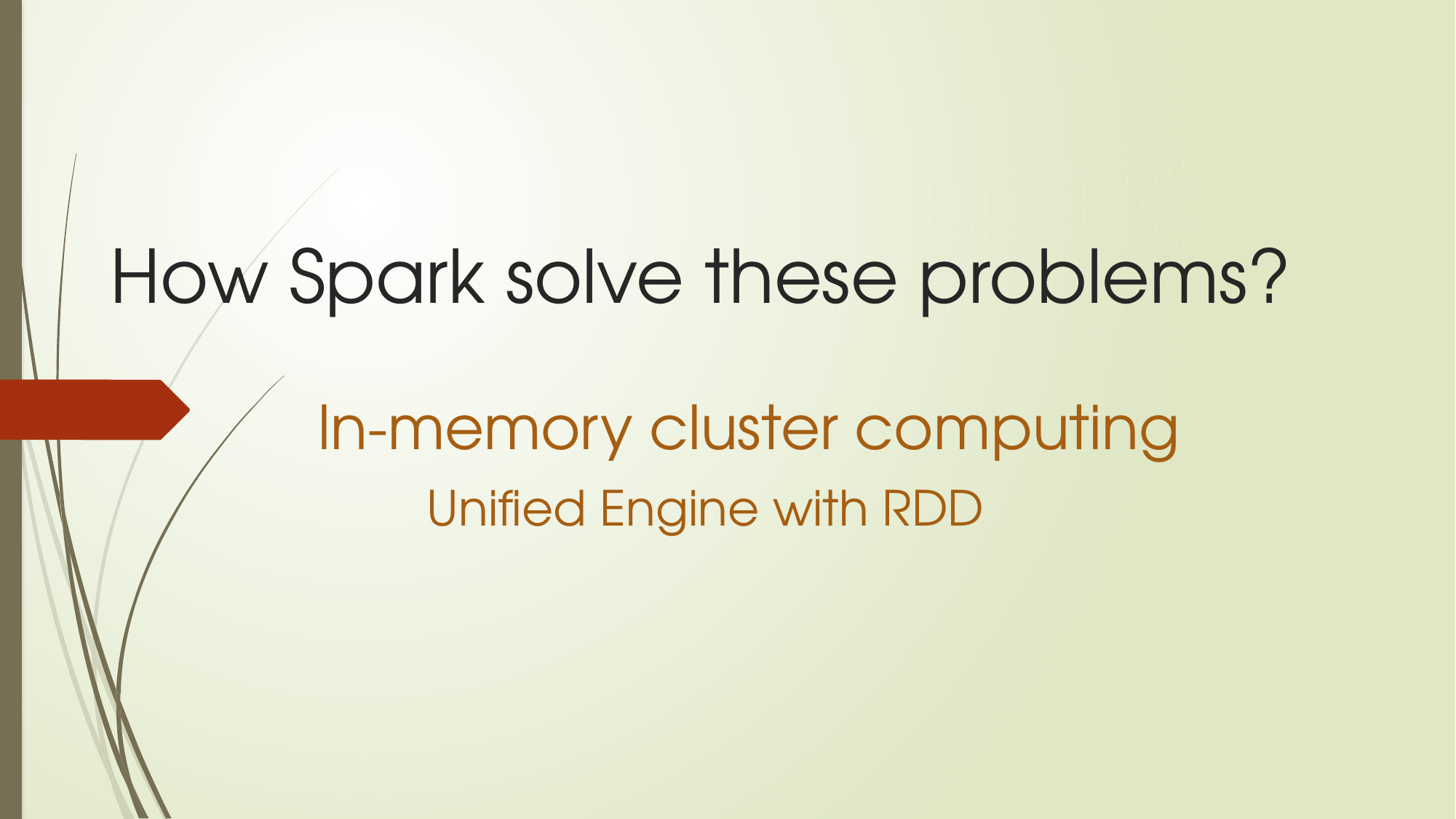

# How Spark solve these problems?
In-memory cluster computing
	Unified Engine with RDD